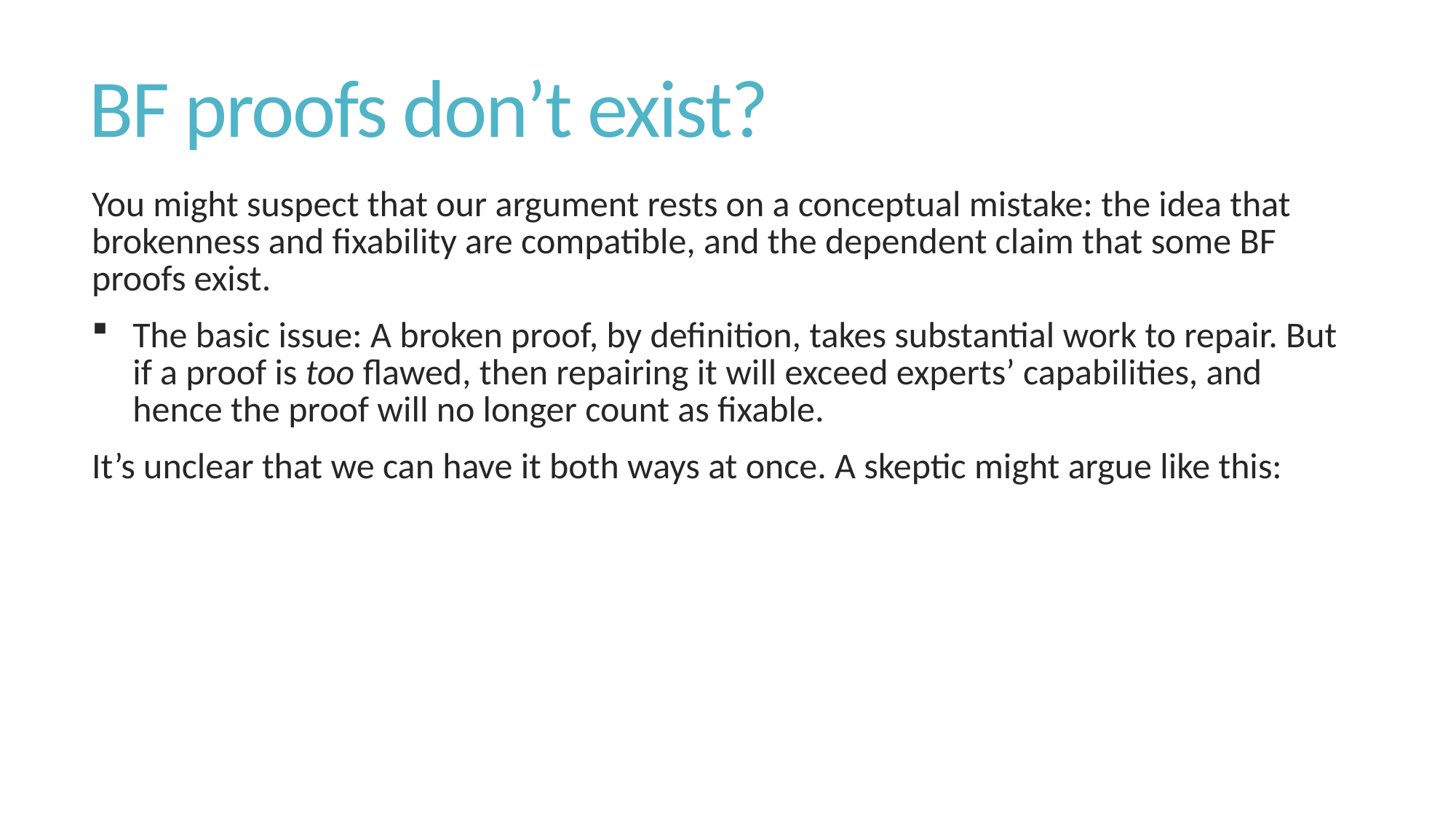

# BF proofs don’t exist?
You might suspect that our argument rests on a conceptual mistake: the idea that brokenness and fixability are compatible, and the dependent claim that some BF proofs exist.
The basic issue: A broken proof, by definition, takes substantial work to repair. But if a proof is too flawed, then repairing it will exceed experts’ capabilities, and hence the proof will no longer count as fixable.
It’s unclear that we can have it both ways at once. A skeptic might argue like this: